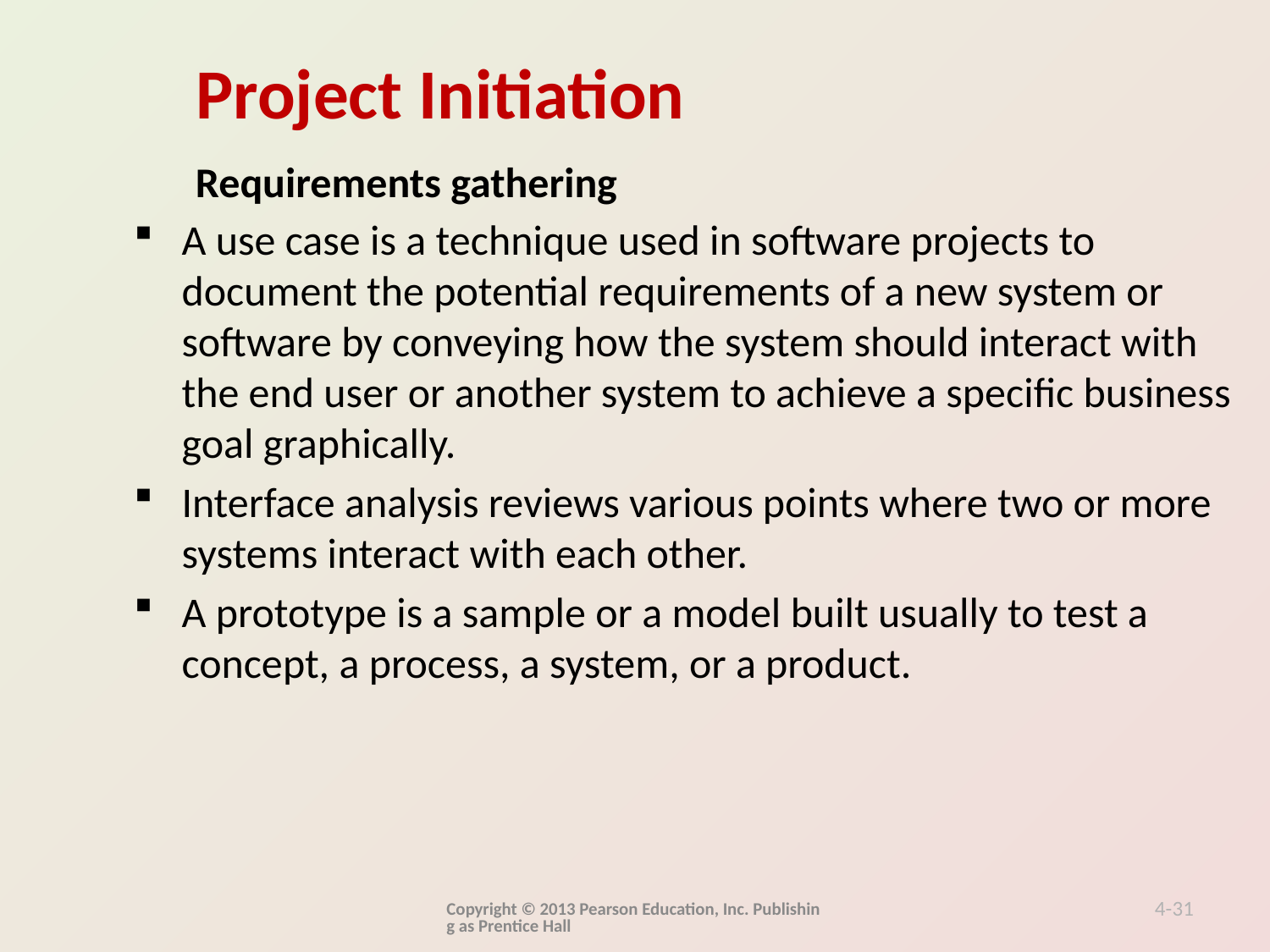

Requirements gathering
A use case is a technique used in software projects to document the potential requirements of a new system or software by conveying how the system should interact with the end user or another system to achieve a specific business goal graphically.
Interface analysis reviews various points where two or more systems interact with each other.
A prototype is a sample or a model built usually to test a concept, a process, a system, or a product.
Copyright © 2013 Pearson Education, Inc. Publishing as Prentice Hall
4-31